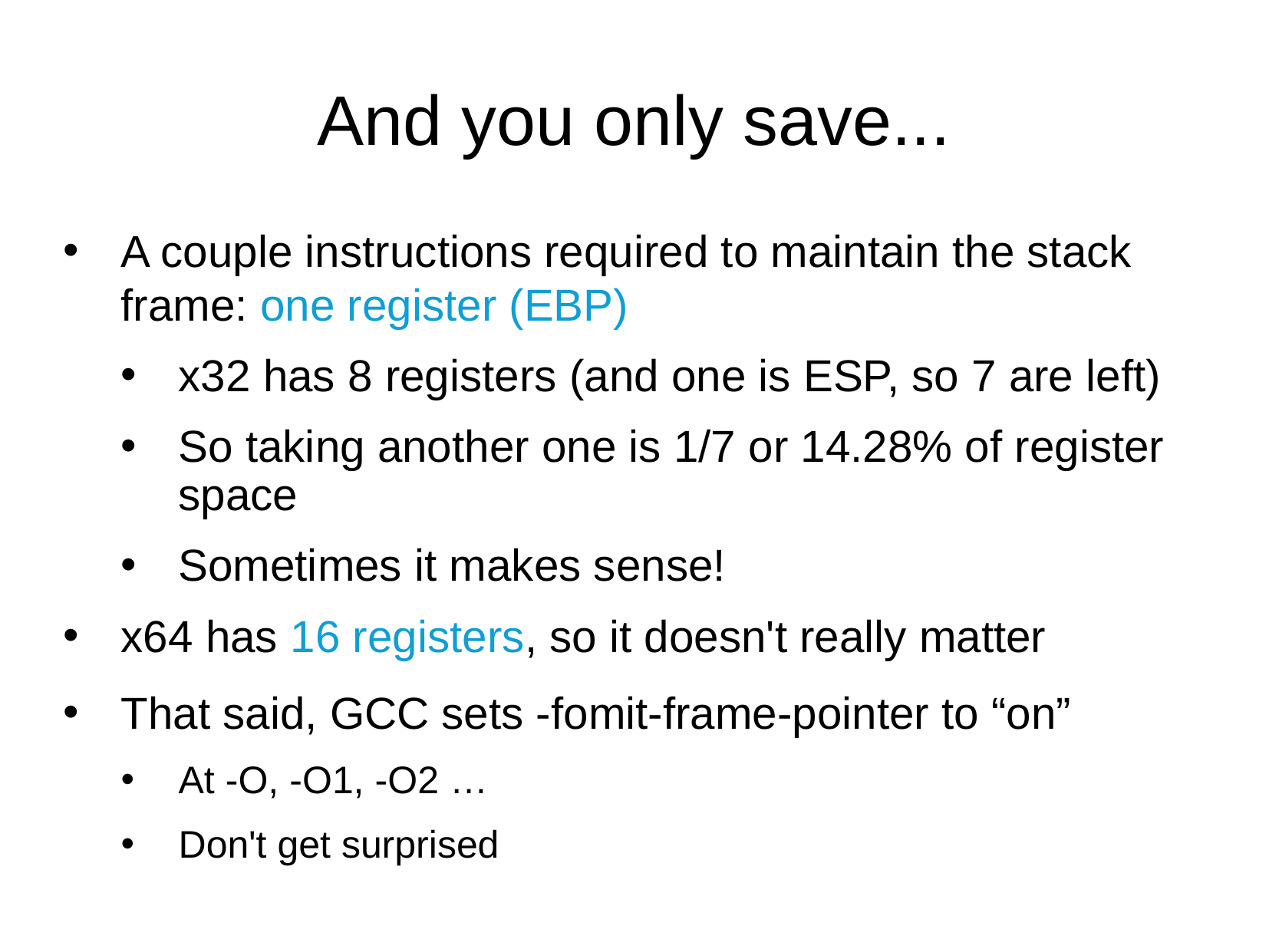

And you only save...
A couple instructions required to maintain the stack frame: one register (EBP)
x32 has 8 registers (and one is ESP, so 7 are left)
So taking another one is 1/7 or 14.28% of register space
Sometimes it makes sense!
x64 has 16 registers, so it doesn't really matter
That said, GCC sets -fomit-frame-pointer to “on”
At -O, -O1, -O2 …
Don't get surprised